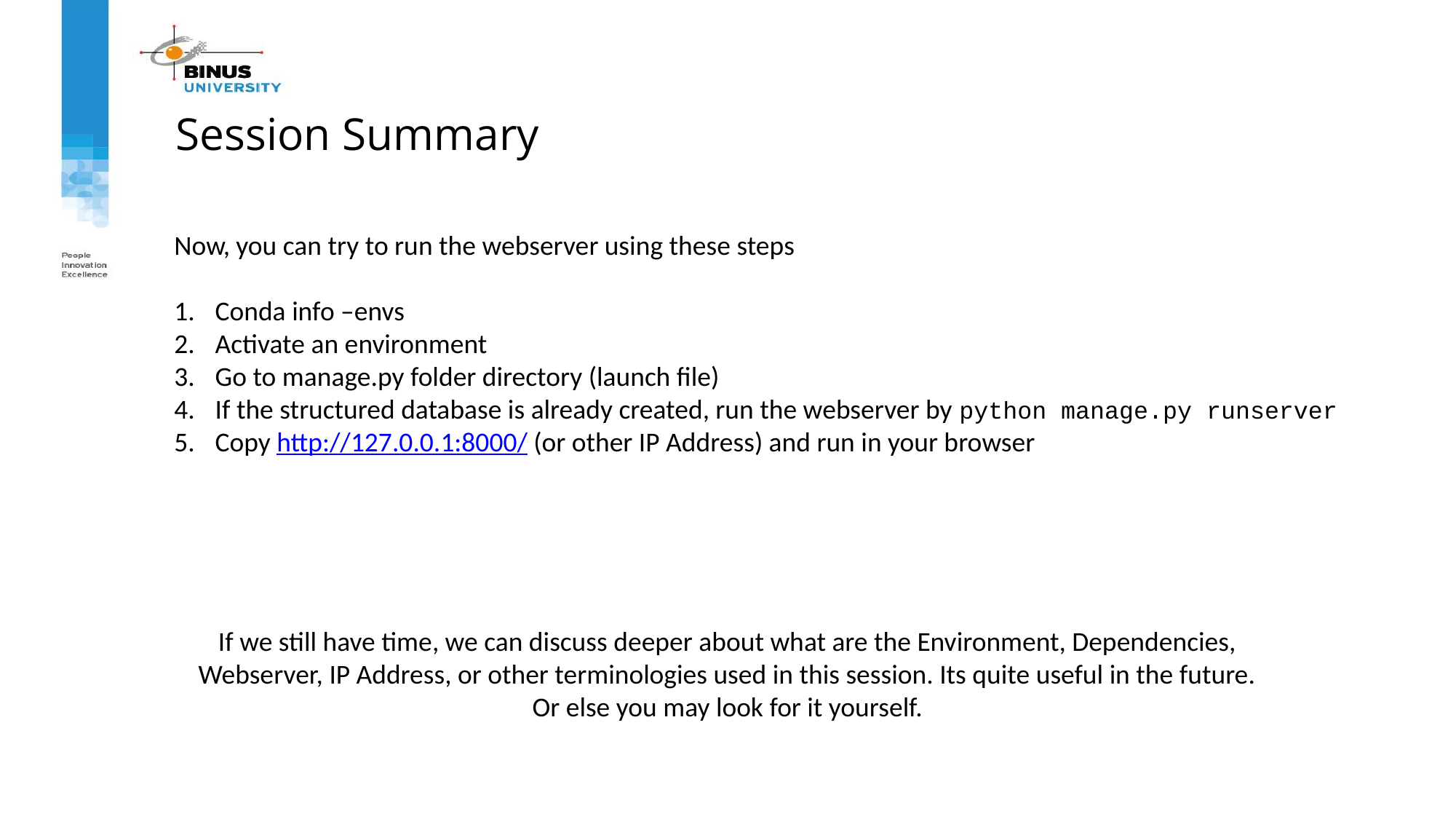

# Session Summary
Now, you can try to run the webserver using these steps

Conda info –envs
Activate an environment
Go to manage.py folder directory (launch file)
If the structured database is already created, run the webserver by python manage.py runserver
Copy http://127.0.0.1:8000/ (or other IP Address) and run in your browser

If we still have time, we can discuss deeper about what are the Environment, Dependencies, Webserver, IP Address, or other terminologies used in this session. Its quite useful in the future. Or else you may look for it yourself.